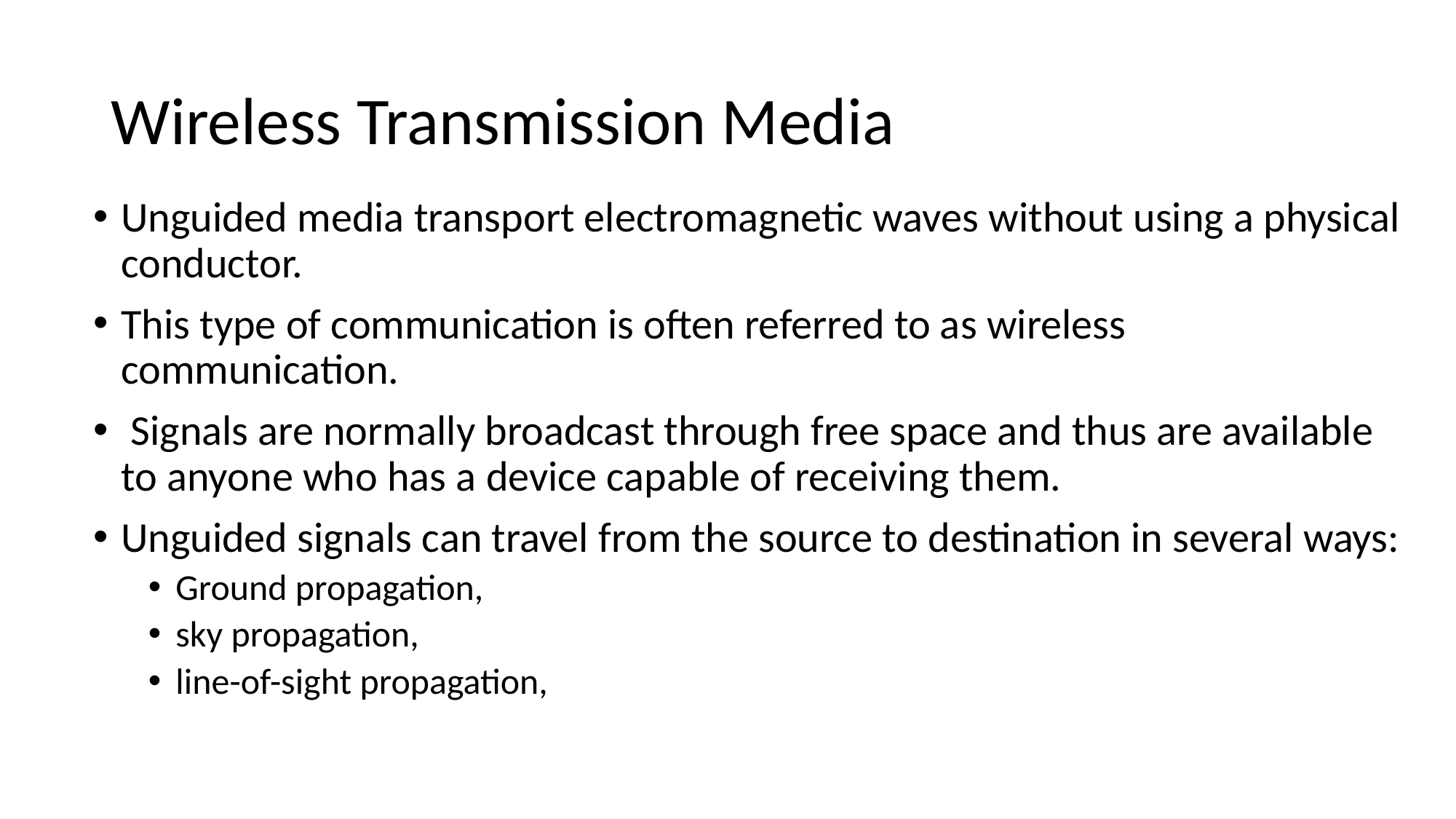

# Wireless Transmission Media
Unguided media transport electromagnetic waves without using a physical conductor.
This type of communication is often referred to as wireless communication.
 Signals are normally broadcast through free space and thus are available to anyone who has a device capable of receiving them.
Unguided signals can travel from the source to destination in several ways:
Ground propagation,
sky propagation,
line-of-sight propagation,